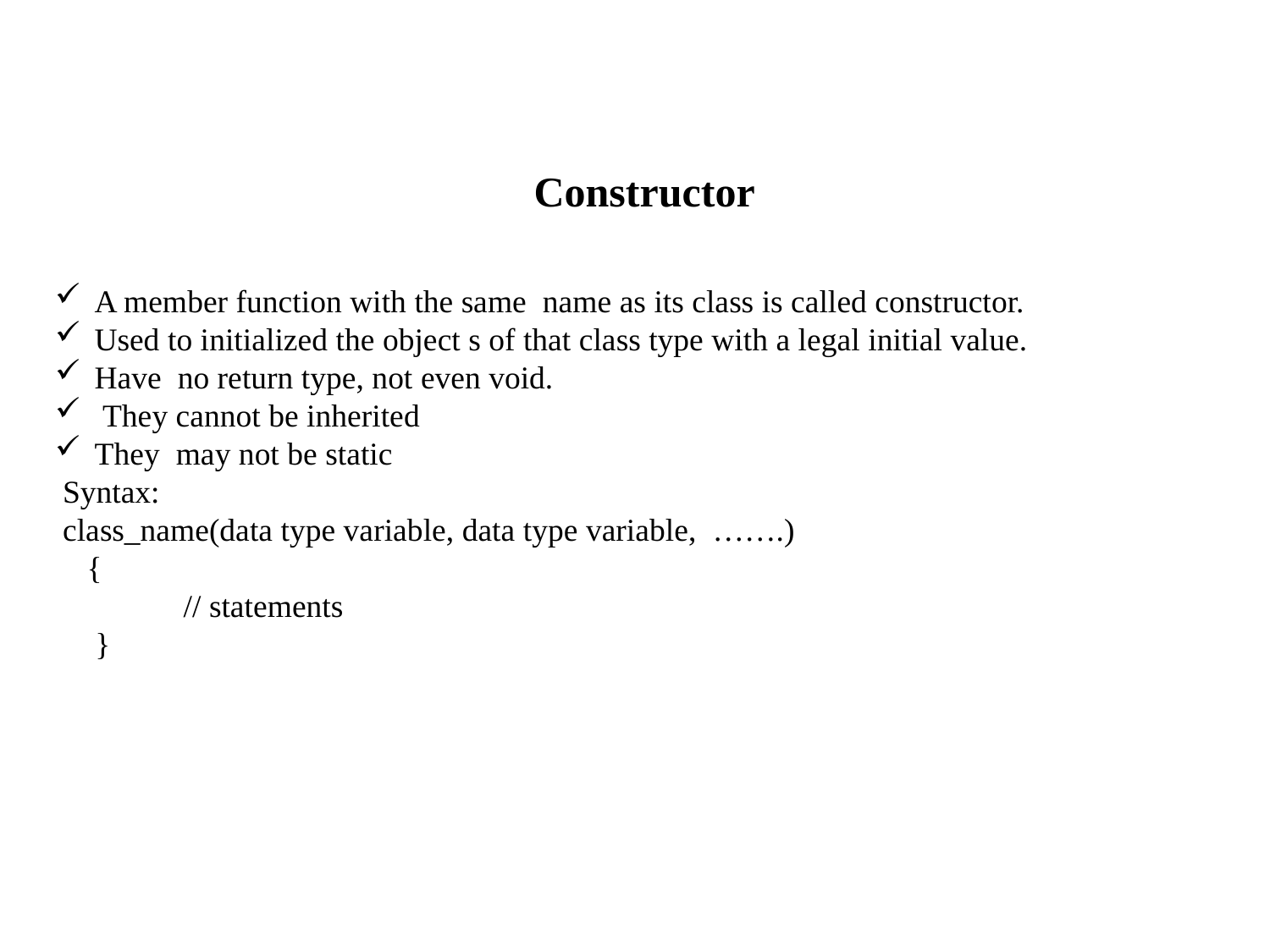

#
Constructor

A member function with the same  name as its class is called constructor.
Used to initialized the object s of that class type with a legal initial value.
Have  no return type, not even void.
 They cannot be inherited
They  may not be static
 Syntax:
 class_name(data type variable, data type variable,  …….)
    {
                // statements
     }